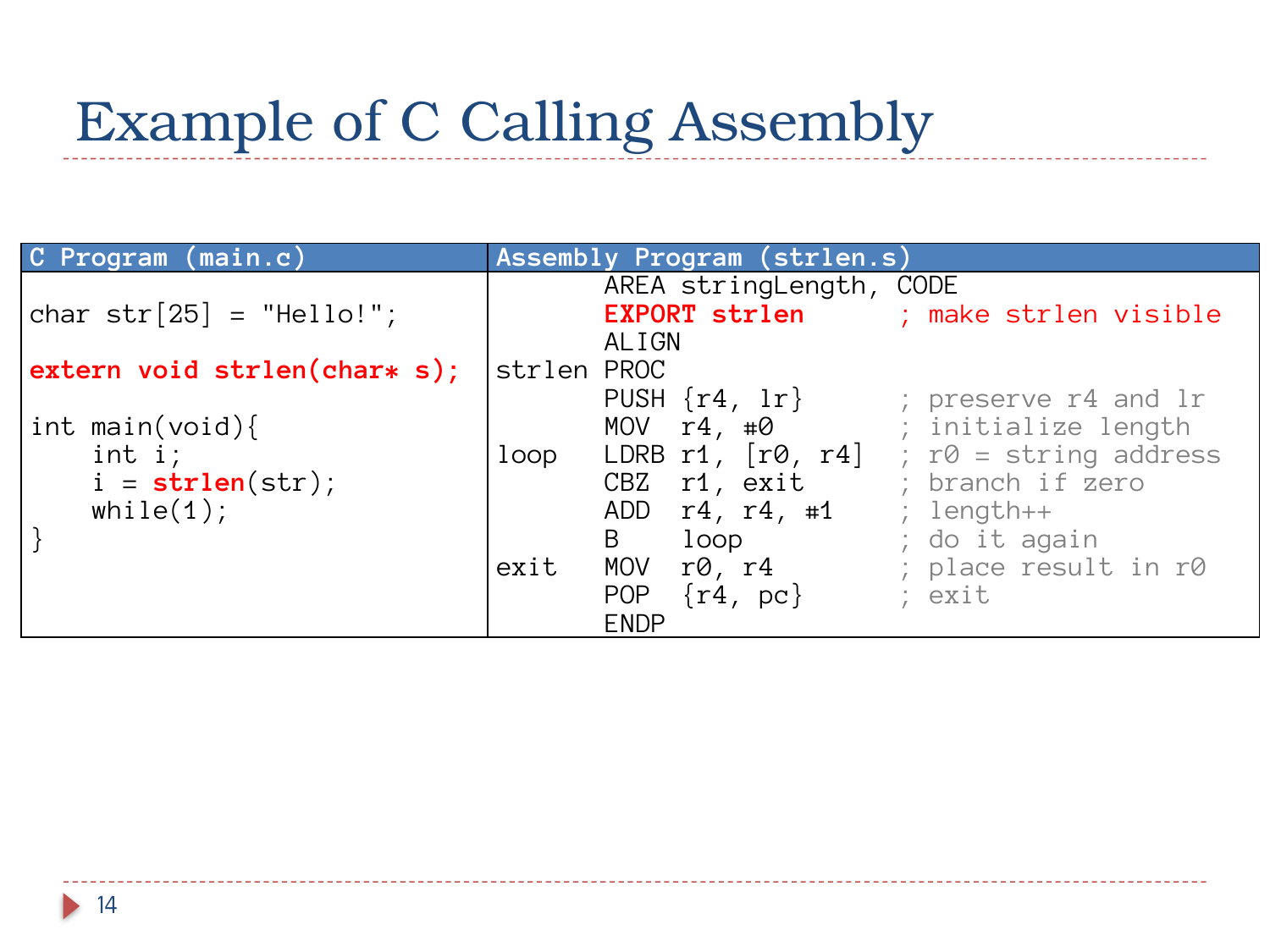

# Example of C Calling Assembly
| C Program (main.c) | Assembly Program (strlen.s) |
| --- | --- |
| char str[25] = "Hello!";   extern void strlen(char\* s);   int main(void){ int i; i = strlen(str); while(1); } | AREA stringLength, CODE EXPORT strlen ; make strlen visible ALIGN strlen PROC PUSH {r4, lr} ; preserve r4 and lr MOV r4, #0 ; initialize length loop LDRB r1, [r0, r4] ; r0 = string address CBZ r1, exit ; branch if zero ADD r4, r4, #1 ; length++ B loop ; do it again exit MOV r0, r4 ; place result in r0 POP {r4, pc} ; exit ENDP |
14